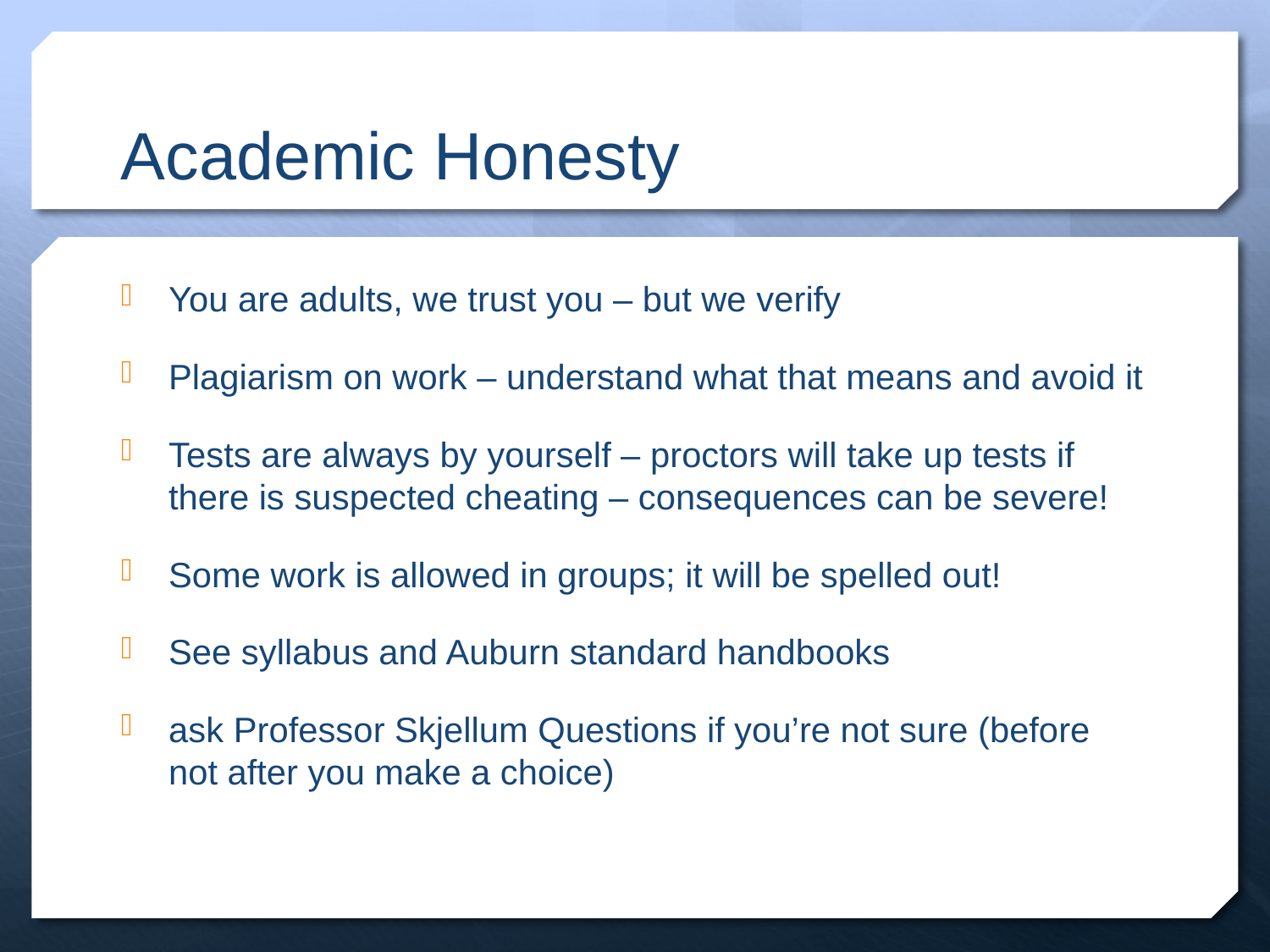

# Academic Honesty
You are adults, we trust you – but we verify
Plagiarism on work – understand what that means and avoid it
Tests are always by yourself – proctors will take up tests if there is suspected cheating – consequences can be severe!
Some work is allowed in groups; it will be spelled out!
See syllabus and Auburn standard handbooks
ask Professor Skjellum Questions if you’re not sure (before not after you make a choice)